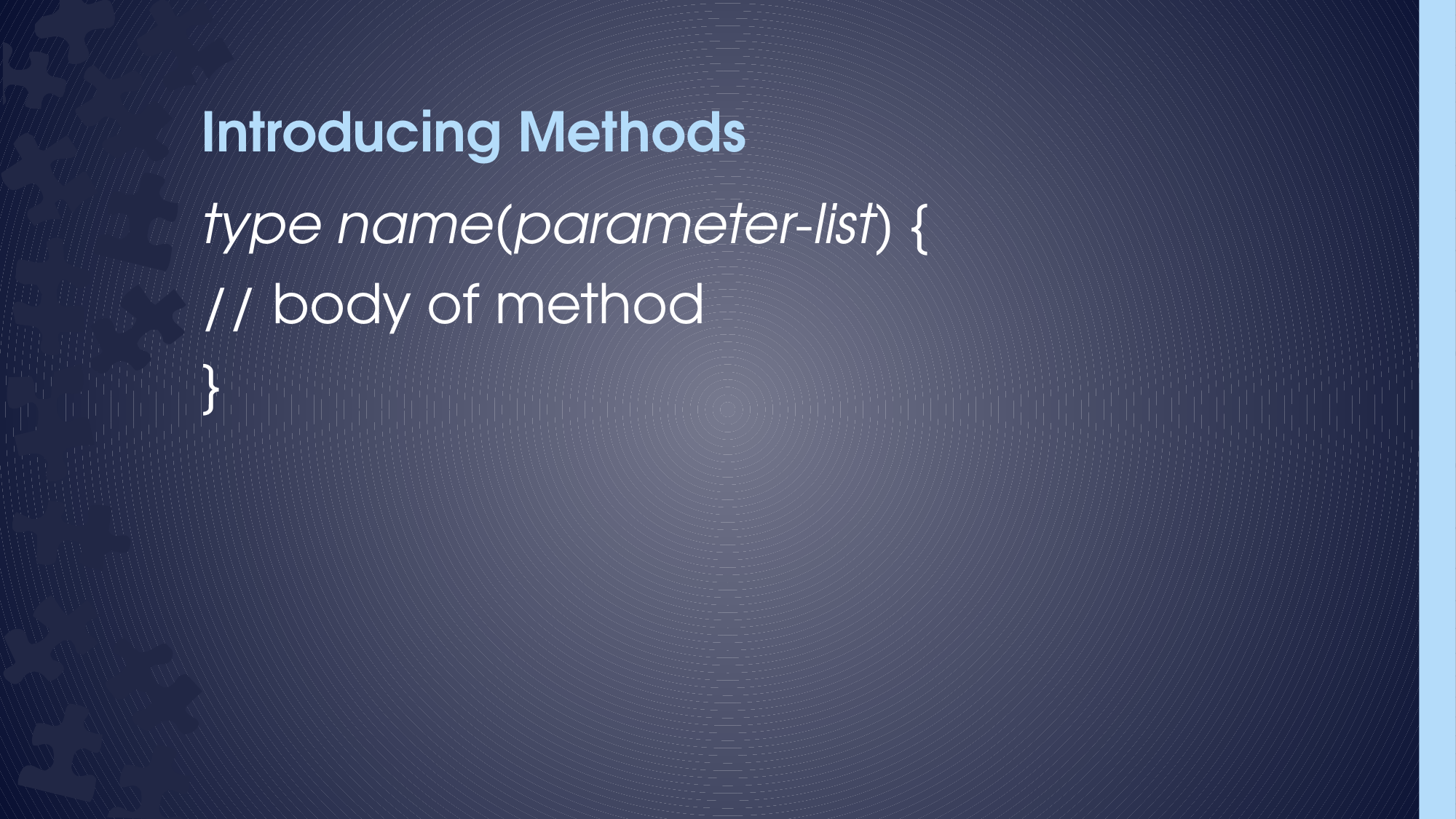

# Introducing Methods
type name(parameter-list) {
// body of method
}